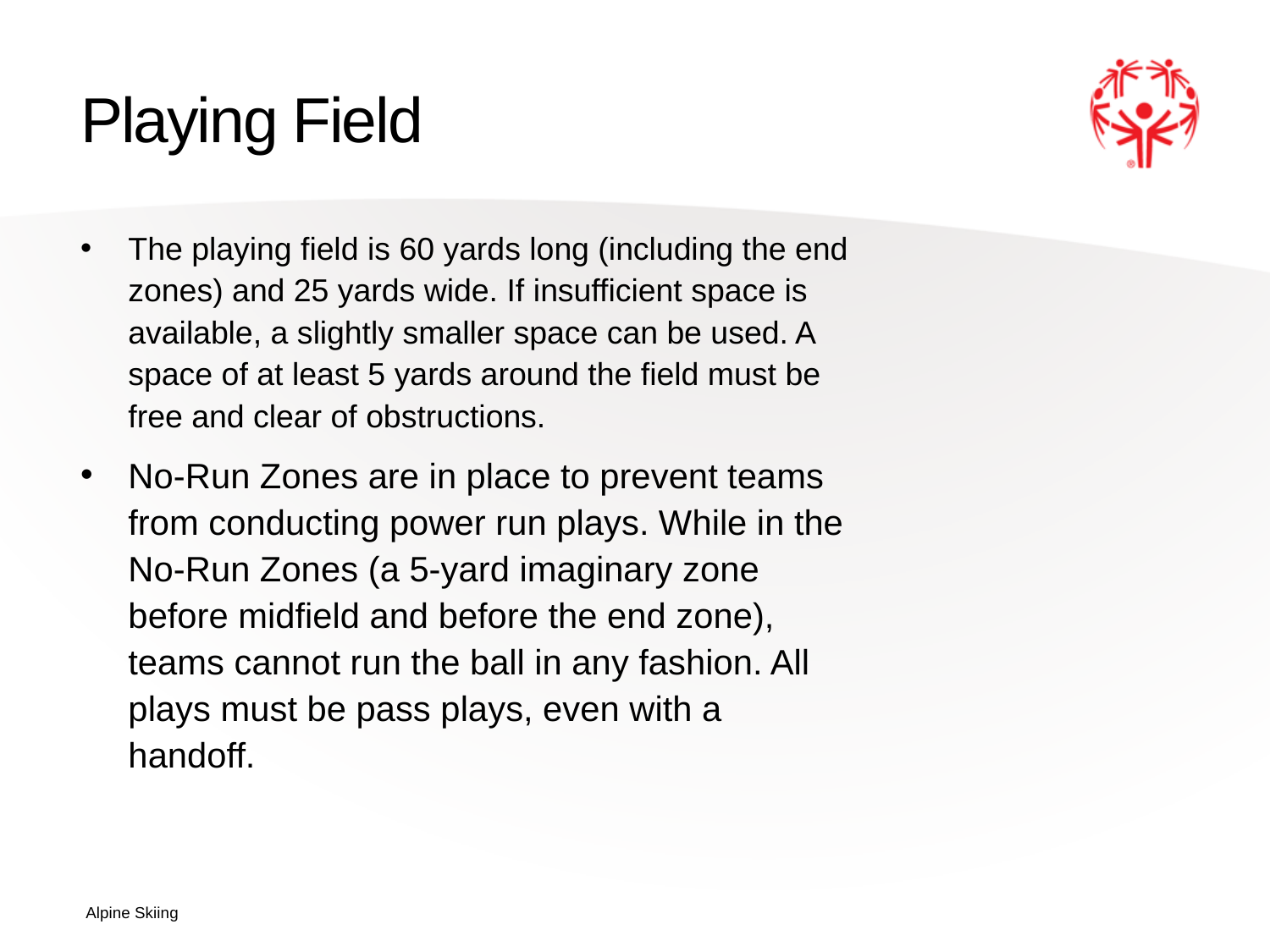

# Playing Field
The playing field is 60 yards long (including the end zones) and 25 yards wide. If insufficient space is available, a slightly smaller space can be used. A space of at least 5 yards around the field must be free and clear of obstructions.
No-Run Zones are in place to prevent teams from conducting power run plays. While in the No-Run Zones (a 5-yard imaginary zone before midfield and before the end zone), teams cannot run the ball in any fashion. All plays must be pass plays, even with a handoff.

Alpine Skiing